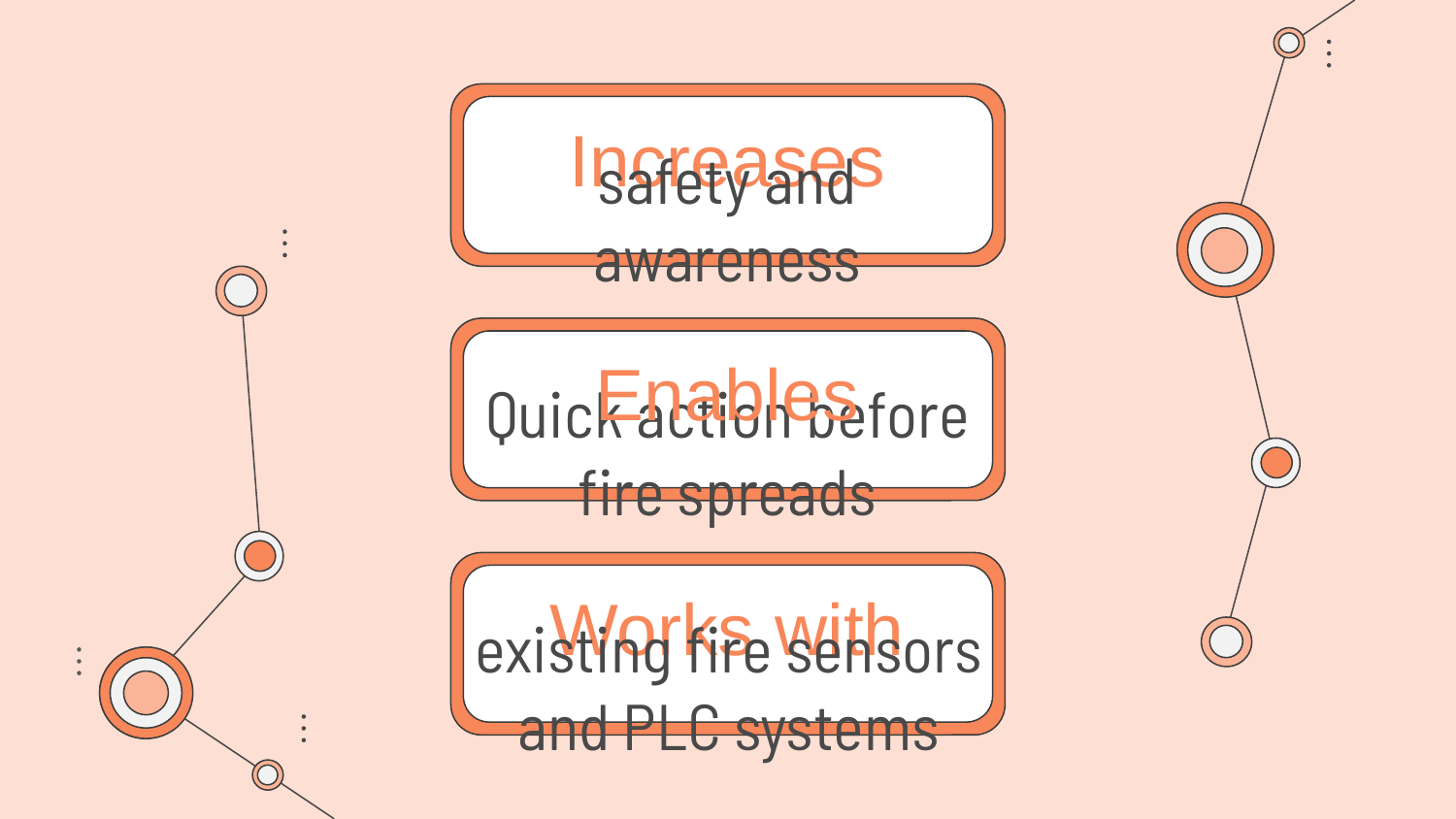

# Increases
safety and awareness

Enables
Quick action before fire spreads

Works with

existing fire sensors and PLC systems